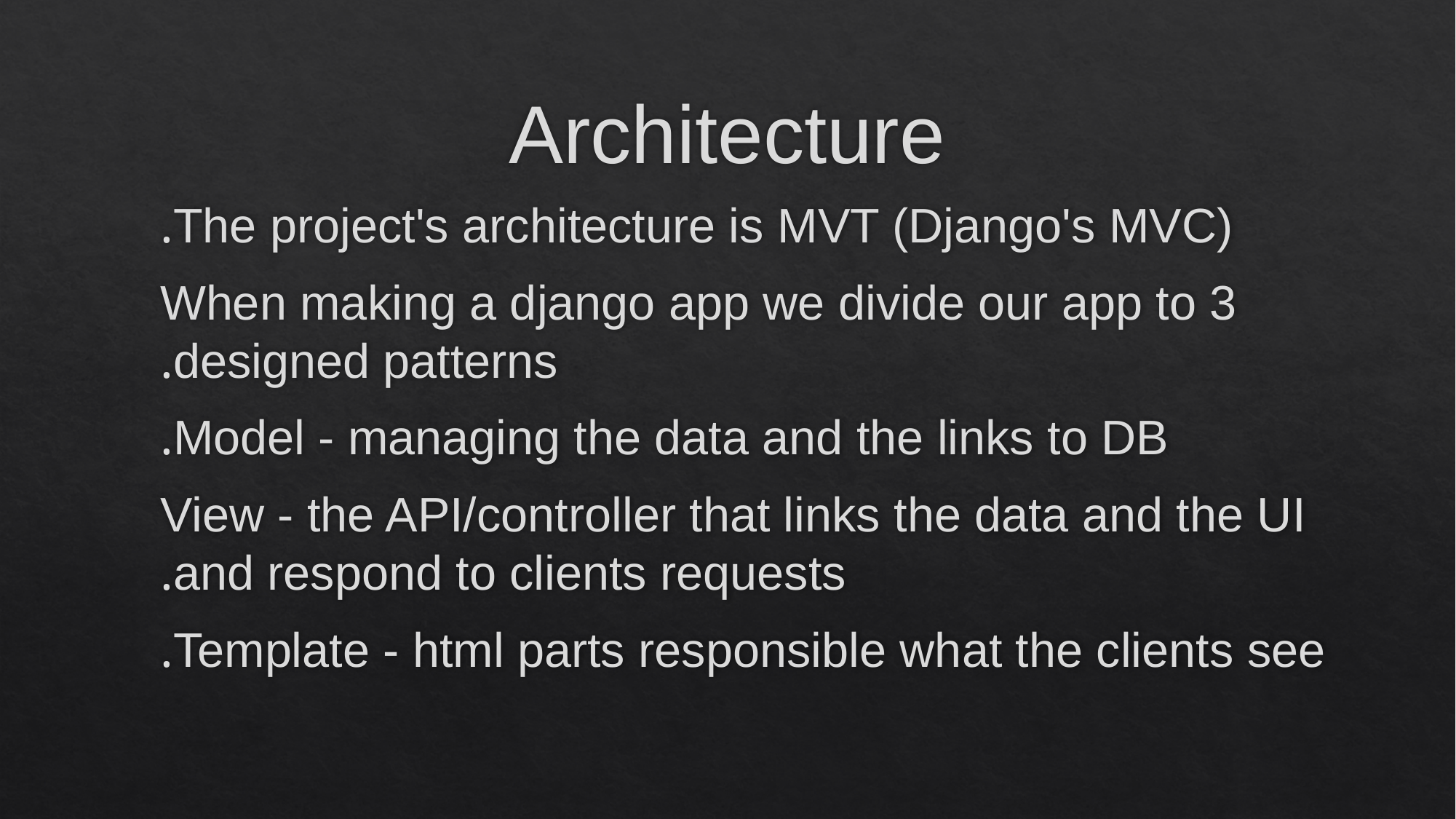

# Architecture
The project's architecture is MVT (Django's MVC).
When making a django app we divide our app to 3 designed patterns.
Model - managing the data and the links to DB.
View - the API/controller that links the data and the UI and respond to clients requests.
Template - html parts responsible what the clients see.